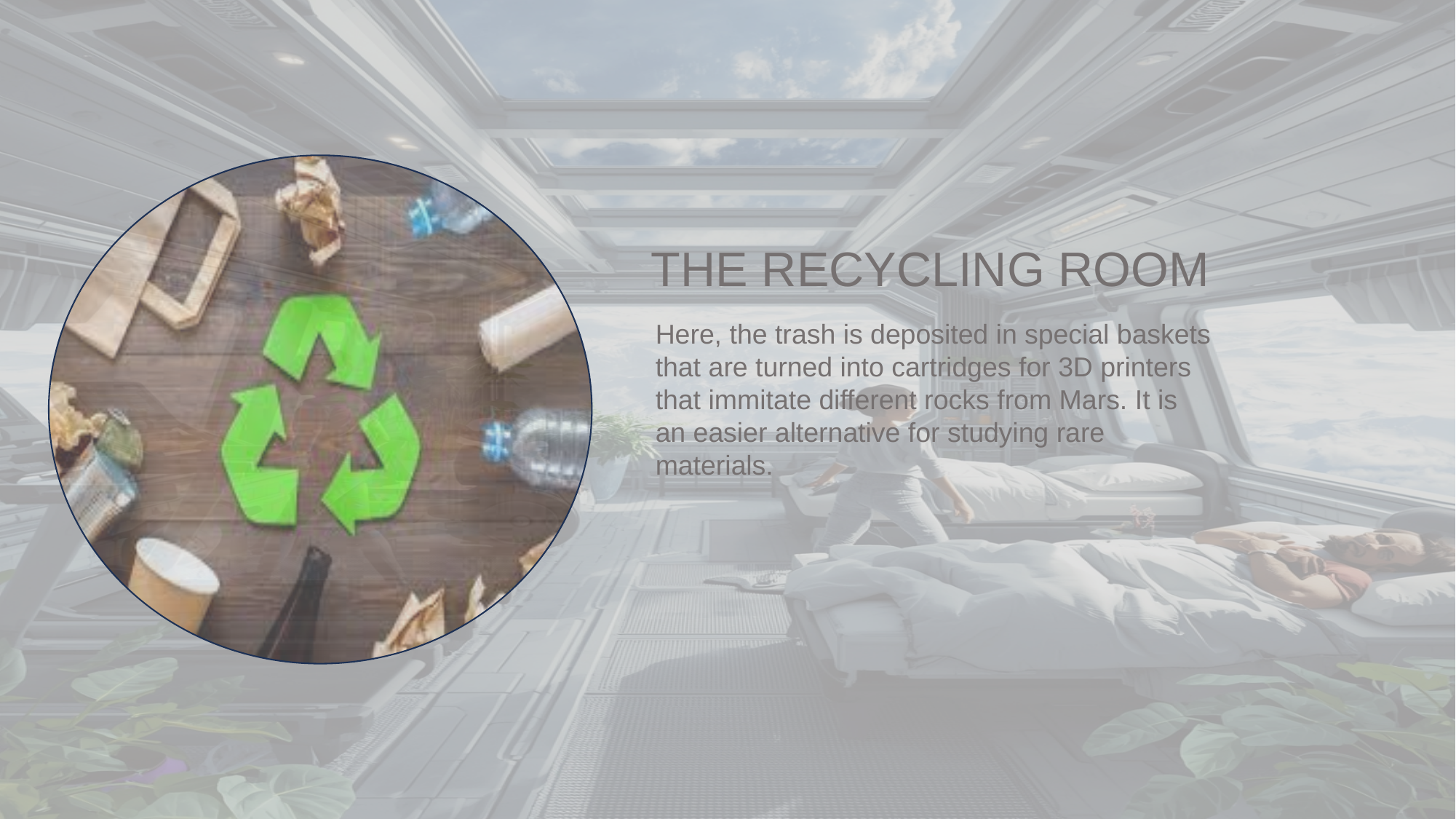

SPACETOPIA: A HOME AWAY FROM HOME

THE RECYCLING ROOM
Here, the trash is deposited in special baskets that are turned into cartridges for 3D printers that immitate different rocks from Mars. It is an easier alternative for studying rare materials.